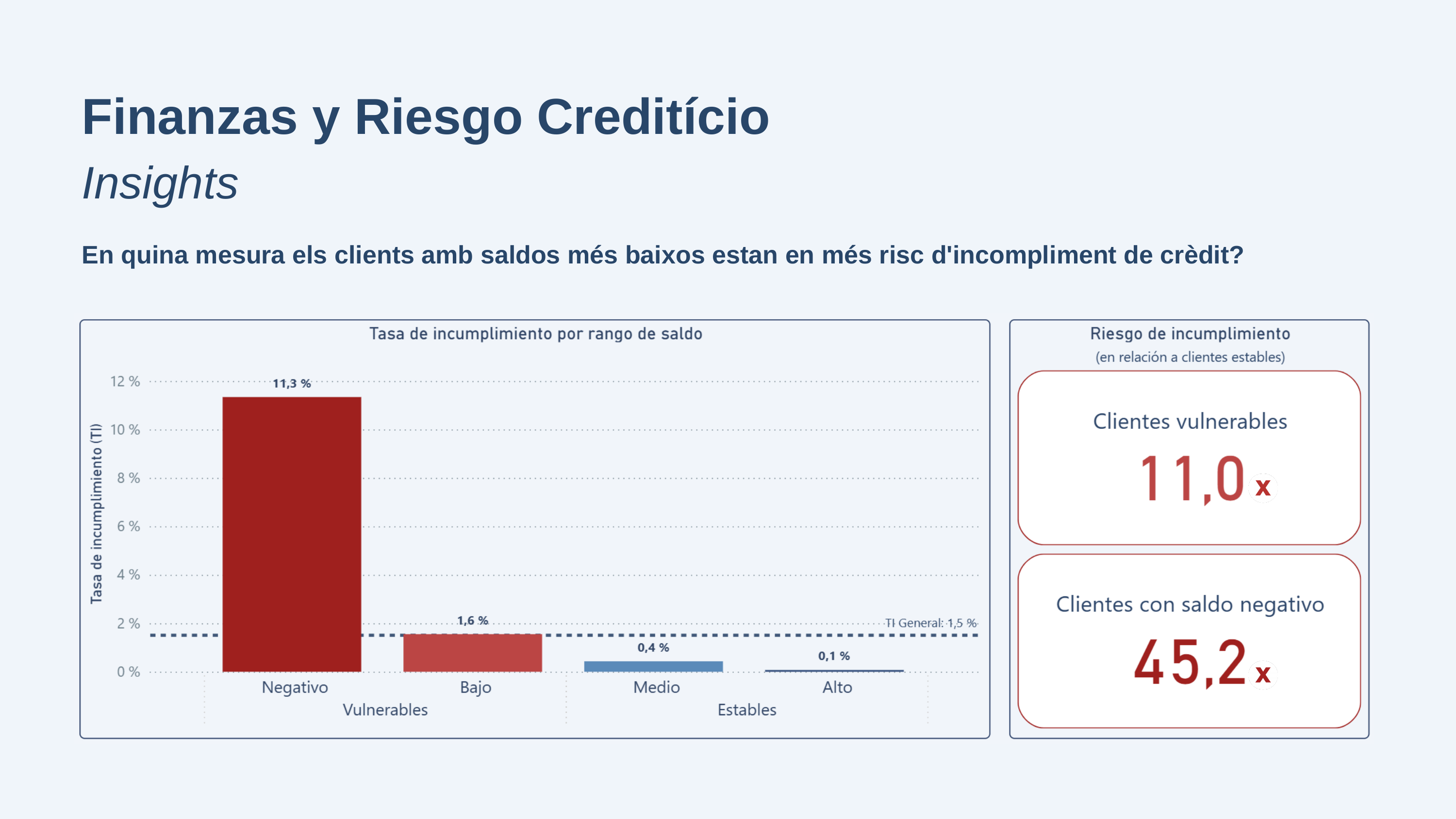

Finanzas y Riesgo Creditício
Insights
En quina mesura els clients amb saldos més baixos estan en més risc d'incompliment de crèdit?